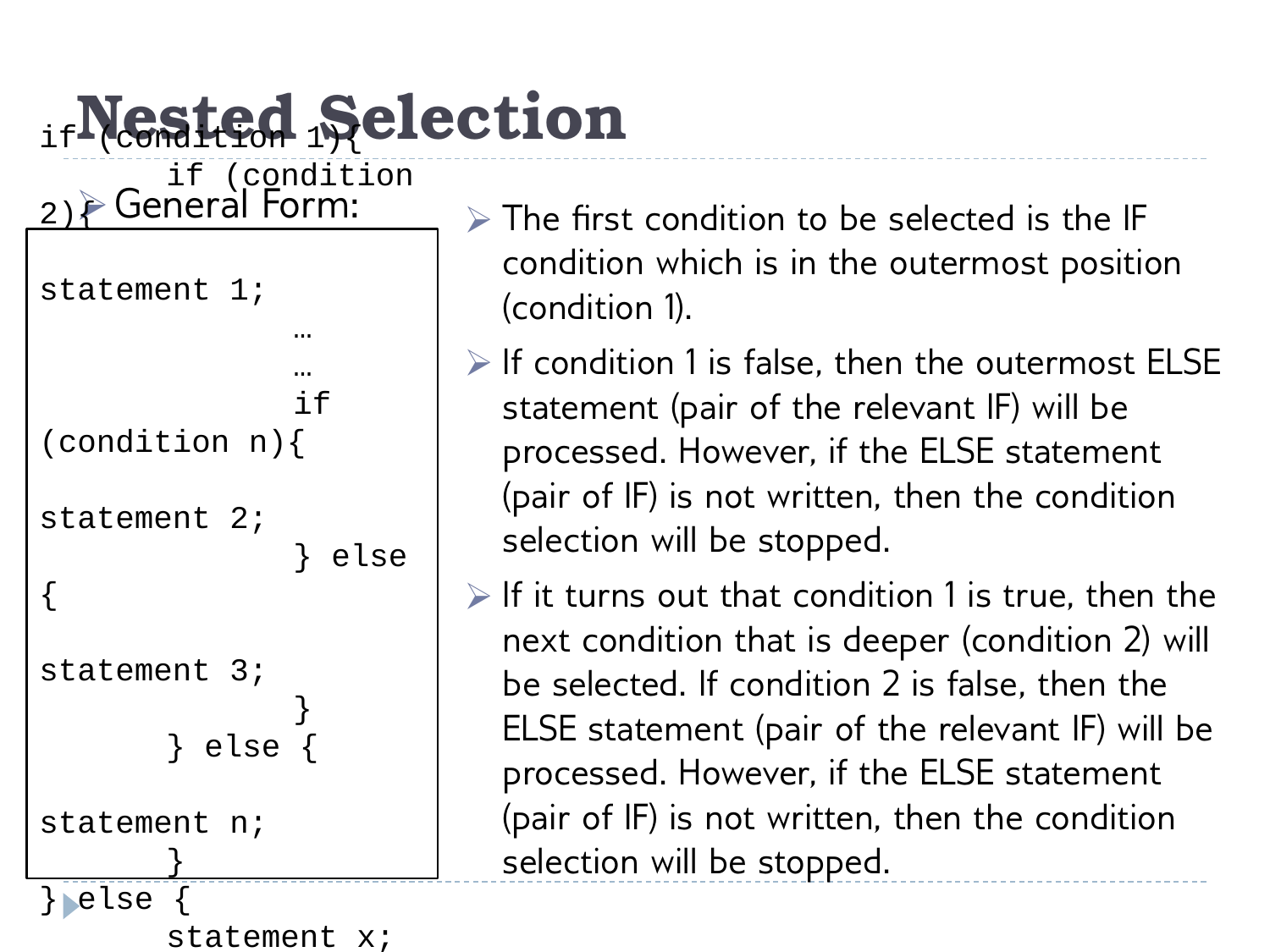

# Nested Selection
General Form:

The first condition to be selected is the IF condition which is in the outermost position (condition 1).
If condition 1 is false, then the outermost ELSE statement (pair of the relevant IF) will be processed. However, if the ELSE statement (pair of IF) is not written, then the condition selection will be stopped.
If it turns out that condition 1 is true, then the next condition that is deeper (condition 2) will be selected. If condition 2 is false, then the ELSE statement (pair of the relevant IF) will be processed. However, if the ELSE statement (pair of IF) is not written, then the condition selection will be stopped.
if (condition 1){
	if (condition 2){
		statement 1;
		…
		…
		if (condition n){				statement 2;
		} else {
			statement 3;
		}
	} else {
		statement n;
	}
} else {
	statement x;
}